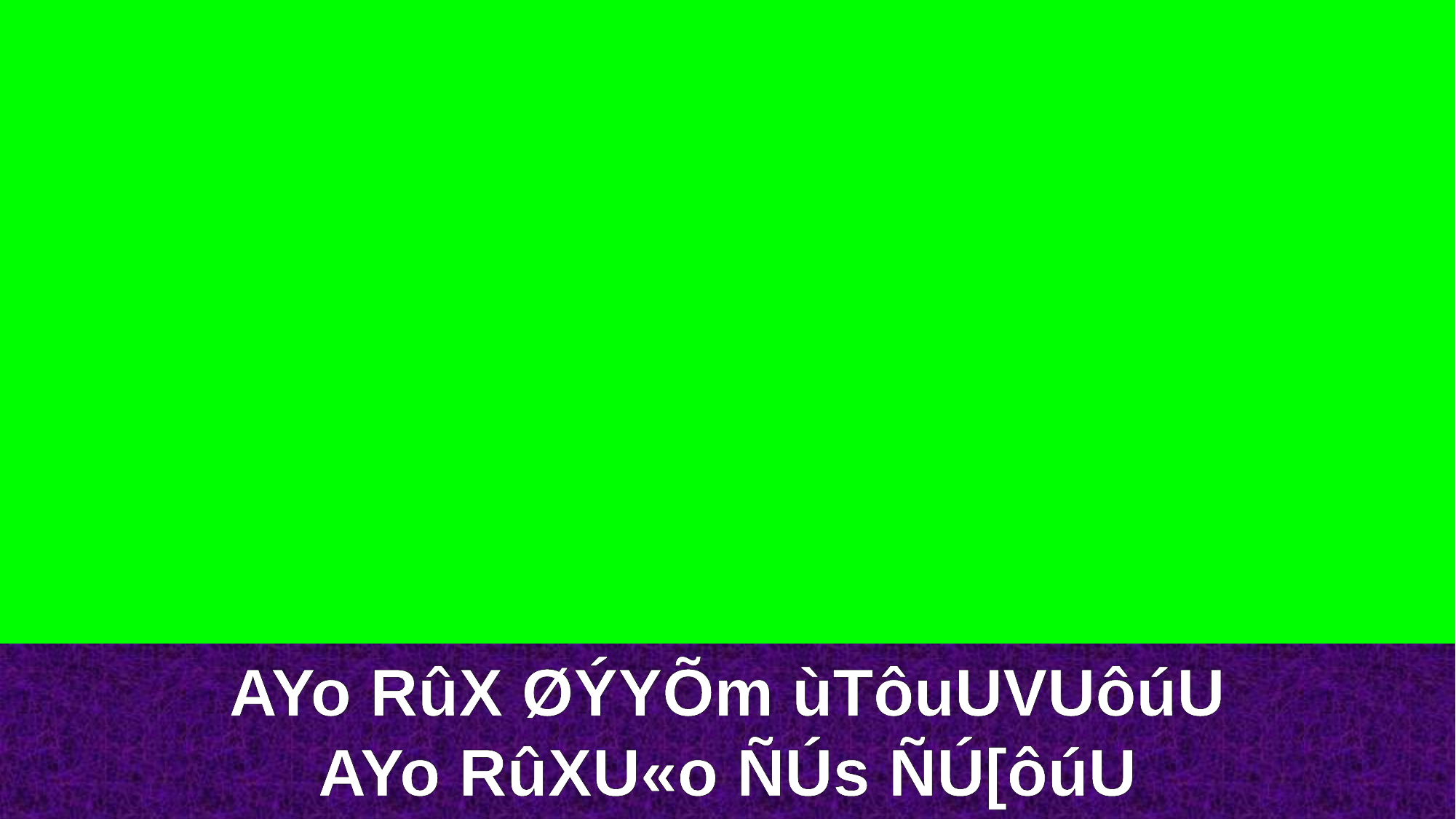

AYo RûX ØÝYÕm ùTôuUVUôúU
AYo RûXU«o ÑÚs ÑÚ[ôúU